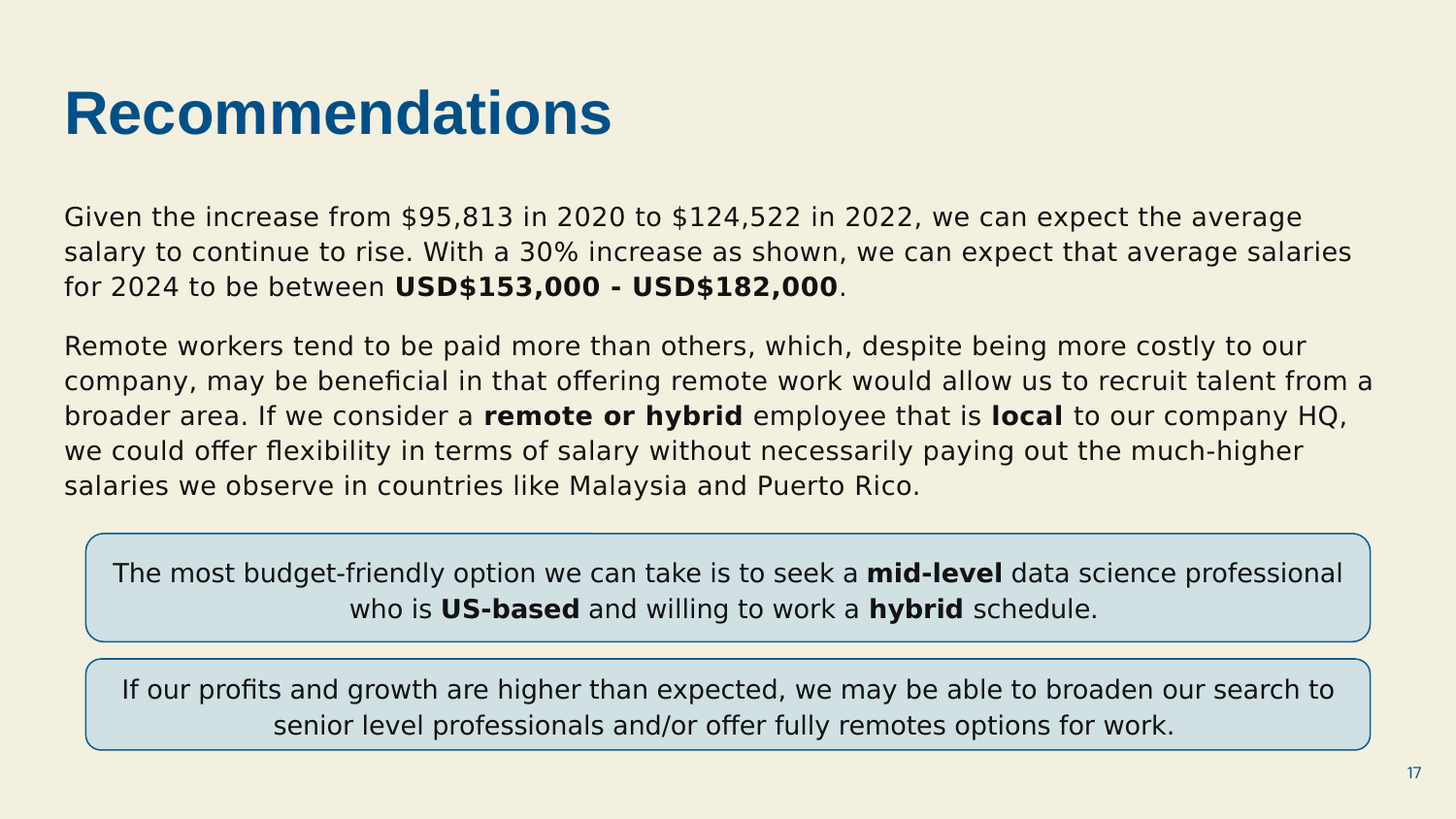

# Recommendations
Given the increase from $95,813 in 2020 to $124,522 in 2022, we can expect the average salary to continue to rise. With a 30% increase as shown, we can expect that average salaries for 2024 to be between USD$153,000 - USD$182,000.
Remote workers tend to be paid more than others, which, despite being more costly to our company, may be beneficial in that offering remote work would allow us to recruit talent from a broader area. If we consider a remote or hybrid employee that is local to our company HQ, we could offer flexibility in terms of salary without necessarily paying out the much-higher salaries we observe in countries like Malaysia and Puerto Rico.
The most budget-friendly option we can take is to seek a mid-level data science professional who is US-based and willing to work a hybrid schedule.
If our profits and growth are higher than expected, we may be able to broaden our search to senior level professionals and/or offer fully remotes options for work.
17